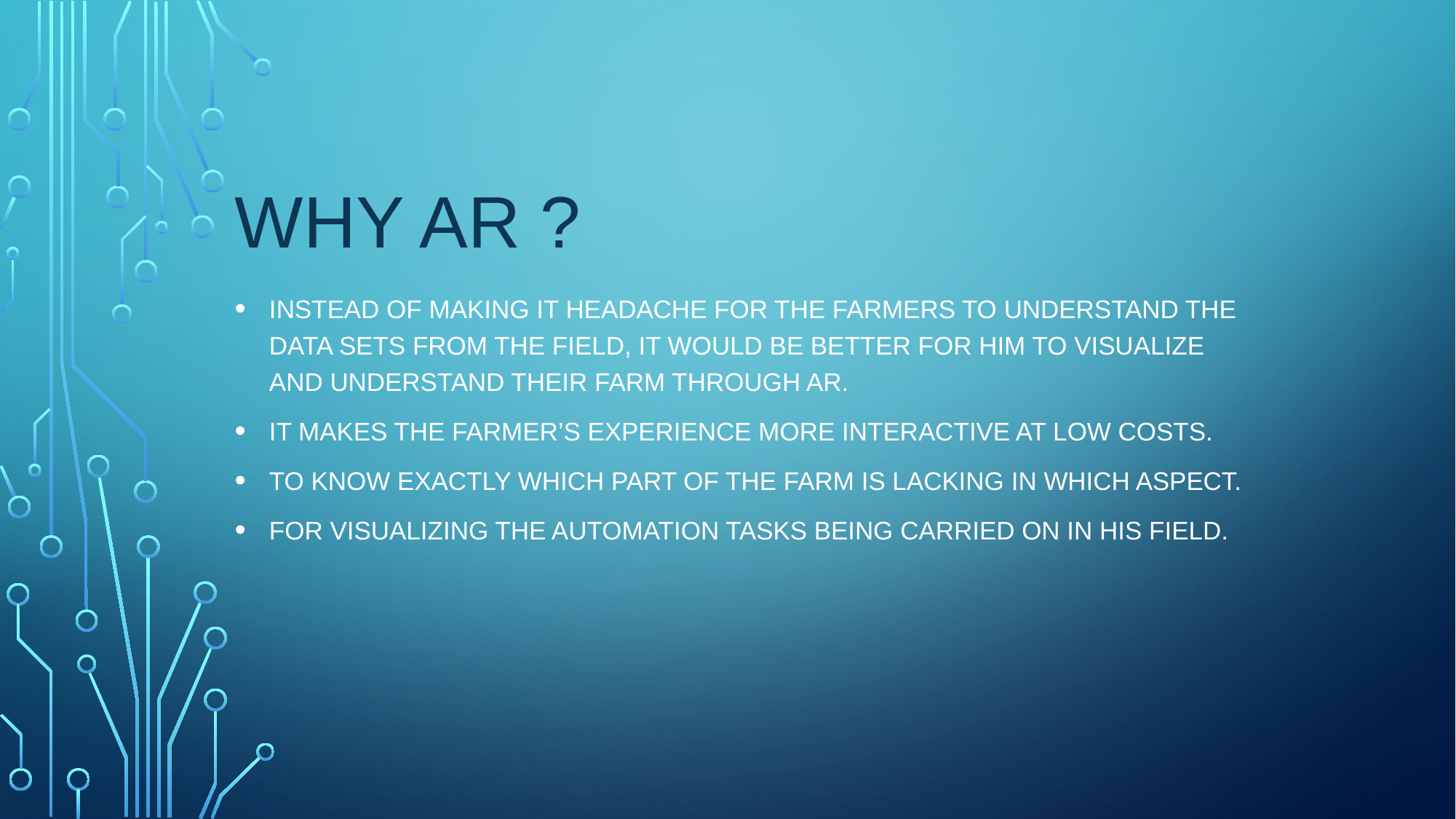

# Why aR ?
Instead of making it headache For the farmers to understand the data sets from the field, it would be better for him to visualize and understand their farm through ar.
It makes the farmer’s experience more interactive at low costs.
To know exactly which part of the farm is lacking In which aspect.
For visualizing the automation tasks being carried on in his field.